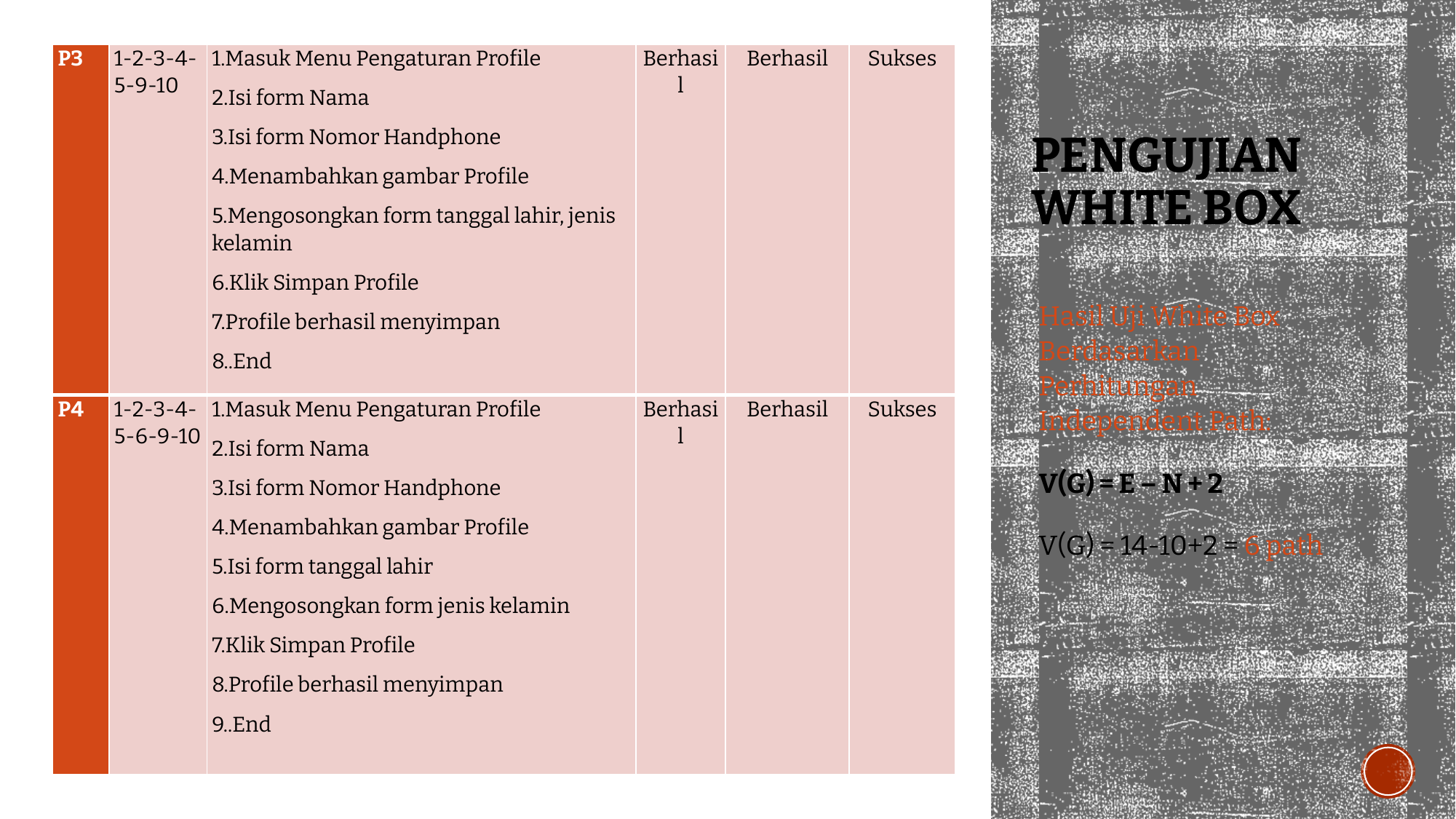

| P3 | 1-2-3-4-5-9-10 | 1.Masuk Menu Pengaturan Profile 2.Isi form Nama 3.Isi form Nomor Handphone 4.Menambahkan gambar Profile 5.Mengosongkan form tanggal lahir, jenis kelamin 6.Klik Simpan Profile 7.Profile berhasil menyimpan 8..End | Berhasil | Berhasil | Sukses |
| --- | --- | --- | --- | --- | --- |
| P4 | 1-2-3-4-5-6-9-10 | 1.Masuk Menu Pengaturan Profile 2.Isi form Nama 3.Isi form Nomor Handphone 4.Menambahkan gambar Profile 5.Isi form tanggal lahir 6.Mengosongkan form jenis kelamin 7.Klik Simpan Profile 8.Profile berhasil menyimpan 9..End | Berhasil | Berhasil | Sukses |
# Pengujian white box
Hasil Uji White Box Berdasarkan Perhitungan Independent Path:
V(G) = E – N + 2
V(G) = 14-10+2 = 6 path